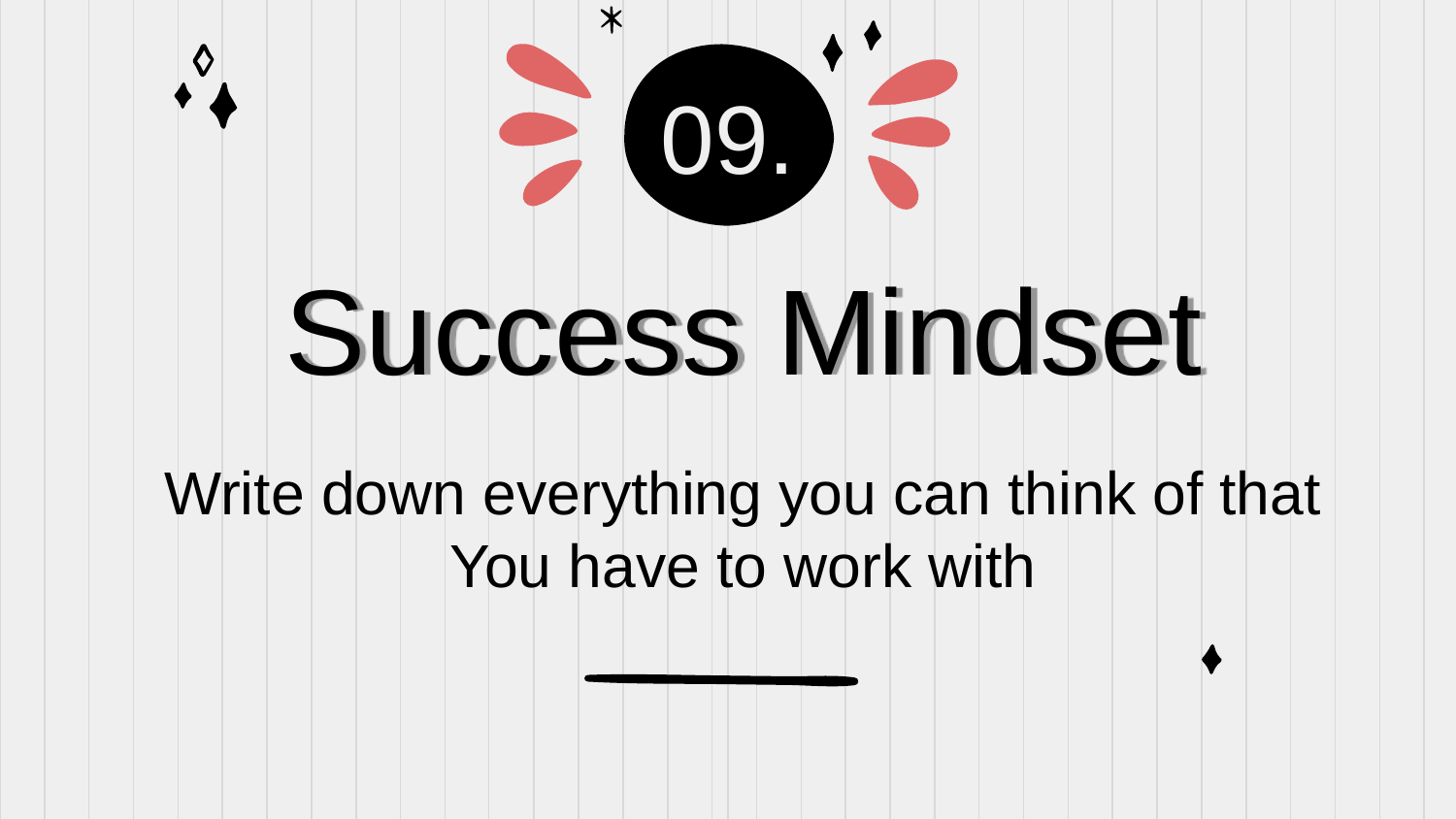

09.

# Success Mindset
Write down everything you can think of that
You have to work with